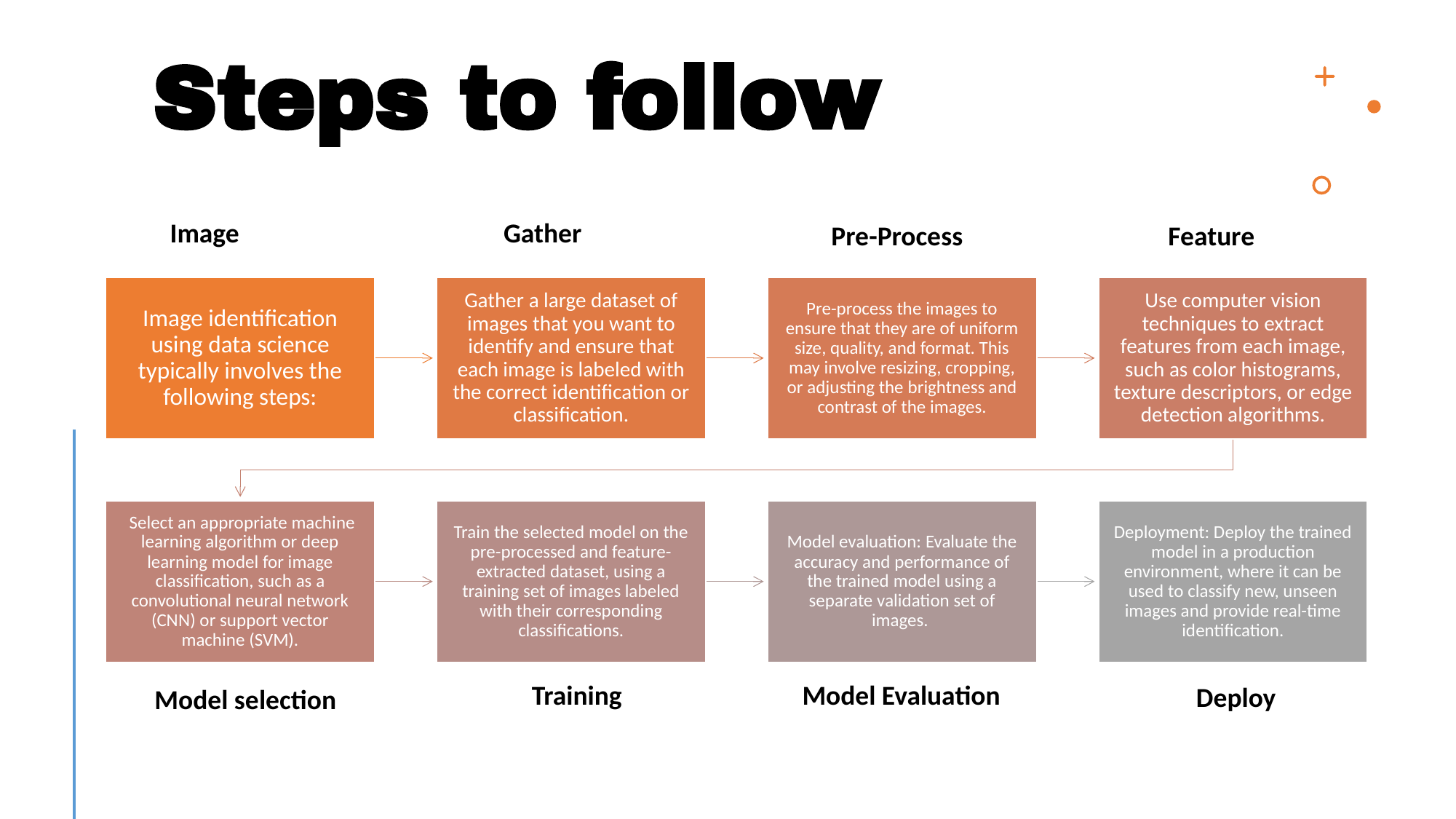

# Steps to follow

Image identification using data science typically involves the following steps:

Gather a large dataset of images that you want to identify and ensure that each image is labeled with the correct identification or classification.

Pre-process the images to ensure that they are of uniform size, quality, and format. This may involve resizing, cropping, or adjusting the brightness and contrast of the images.

Use computer vision techniques to extract features from each image, such as color histograms, texture descriptors, or edge detection algorithms.

 Select an appropriate machine learning algorithm or deep learning model for image classification, such as a convolutional neural network (CNN) or support vector machine (SVM).

Train the selected model on the pre-processed and feature-extracted dataset, using a training set of images labeled with their corresponding classifications.

Model evaluation: Evaluate the accuracy and performance of the trained model using a separate validation set of images.
Deployment: Deploy the trained model in a production environment, where it can be used to classify new, unseen images and provide real-time identification.
Image
Gather
Pre-Process
Feature
Training
Model Evaluation
Deploy
Model selection